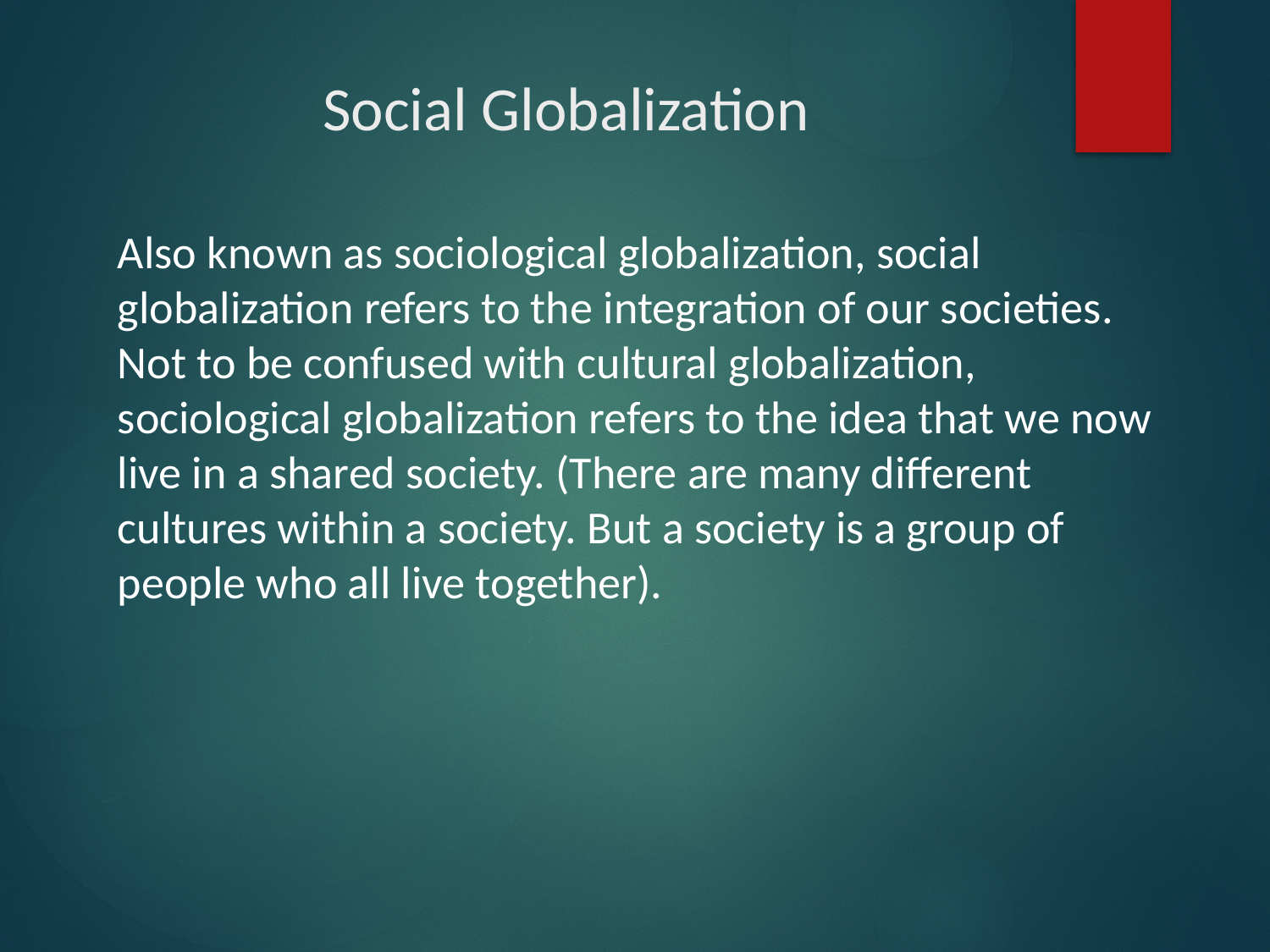

# Social Globalization
Also known as sociological globalization, social globalization refers to the integration of our societies. Not to be confused with cultural globalization, sociological globalization refers to the idea that we now live in a shared society. (There are many different cultures within a society. But a society is a group of people who all live together).